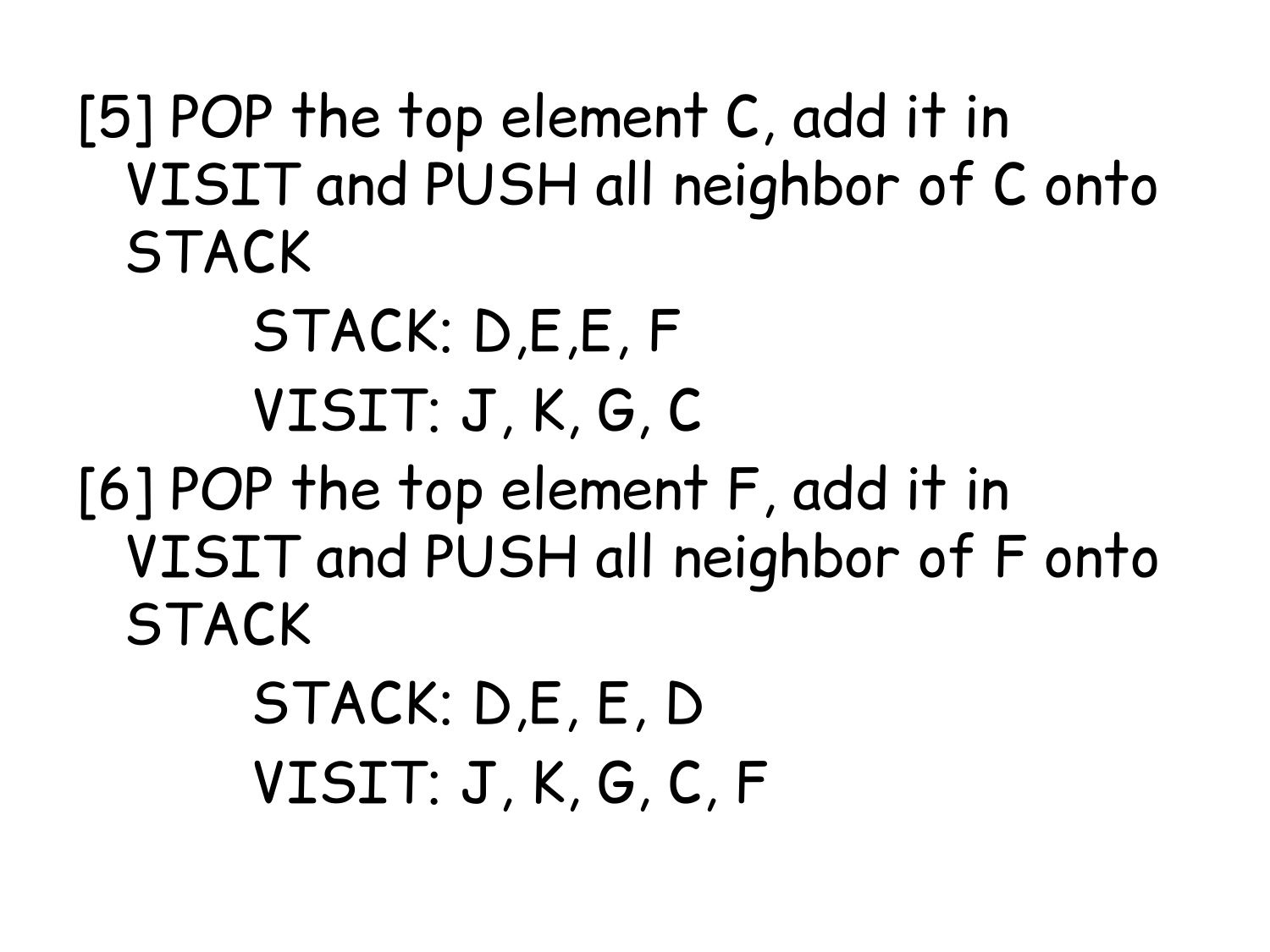

[5] POP the top element C, add it in VISIT and PUSH all neighbor of C onto STACK
		STACK: D,E,E, F
		VISIT: J, K, G, C
[6] POP the top element F, add it in VISIT and PUSH all neighbor of F onto STACK
		STACK: D,E, E, D
		VISIT: J, K, G, C, F